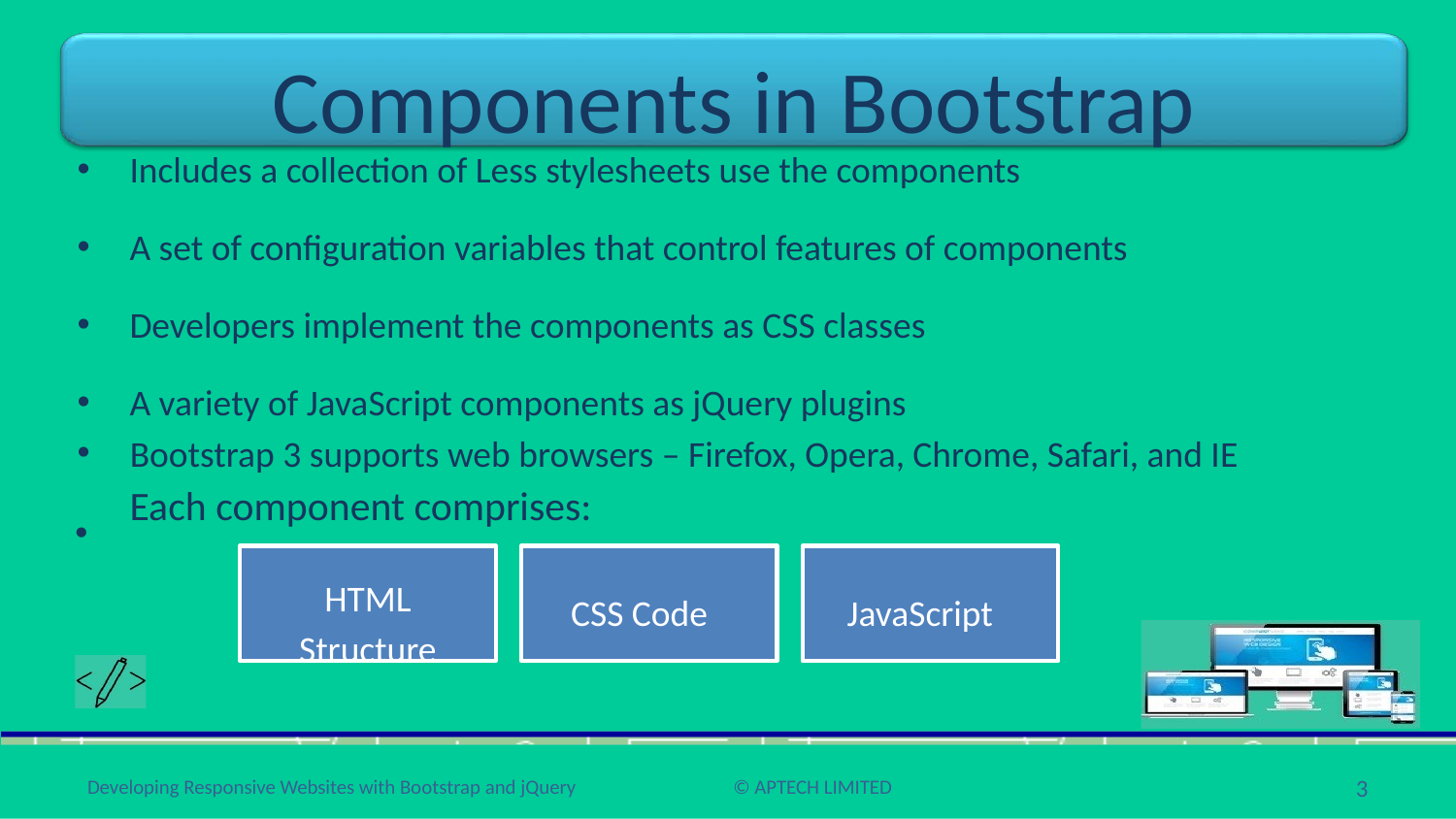

# Components in Bootstrap
Includes a collection of Less stylesheets use the components
A set of configuration variables that control features of components
Developers implement the components as CSS classes
A variety of JavaScript components as jQuery plugins
Bootstrap 3 supports web browsers – Firefox, Opera, Chrome, Safari, and IE
•
Each component comprises:
HTML
Structure

CSS Code

JavaScript
3
Developing Responsive Websites with Bootstrap and jQuery
© APTECH LIMITED